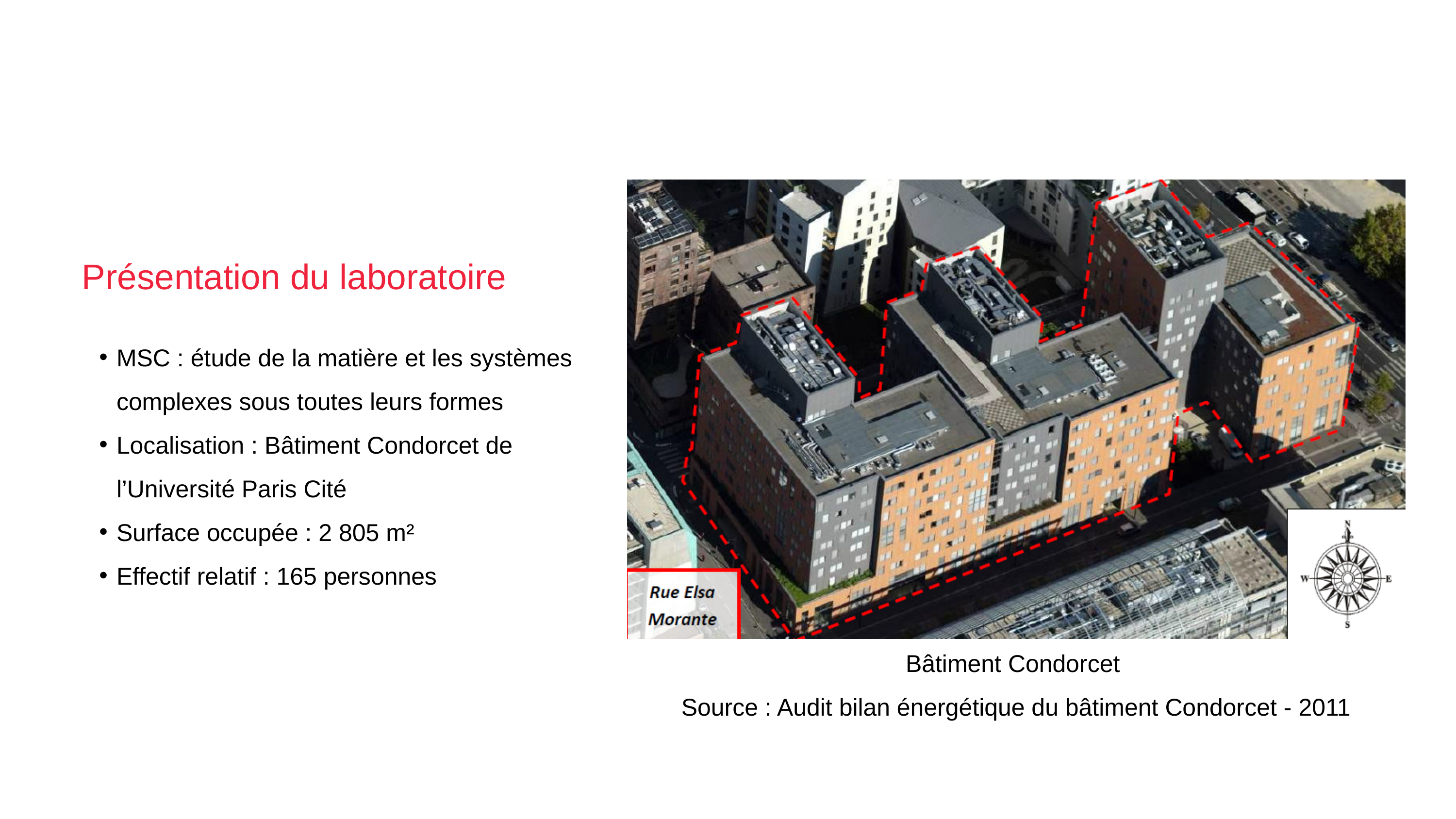

Présentation du laboratoire
MSC : étude de la matière et les systèmes complexes sous toutes leurs formes
Localisation : Bâtiment Condorcet de l’Université Paris Cité
Surface occupée : 2 805 m²
Effectif relatif : 165 personnes
Bâtiment Condorcet
Source : Audit bilan énergétique du bâtiment Condorcet - 2011